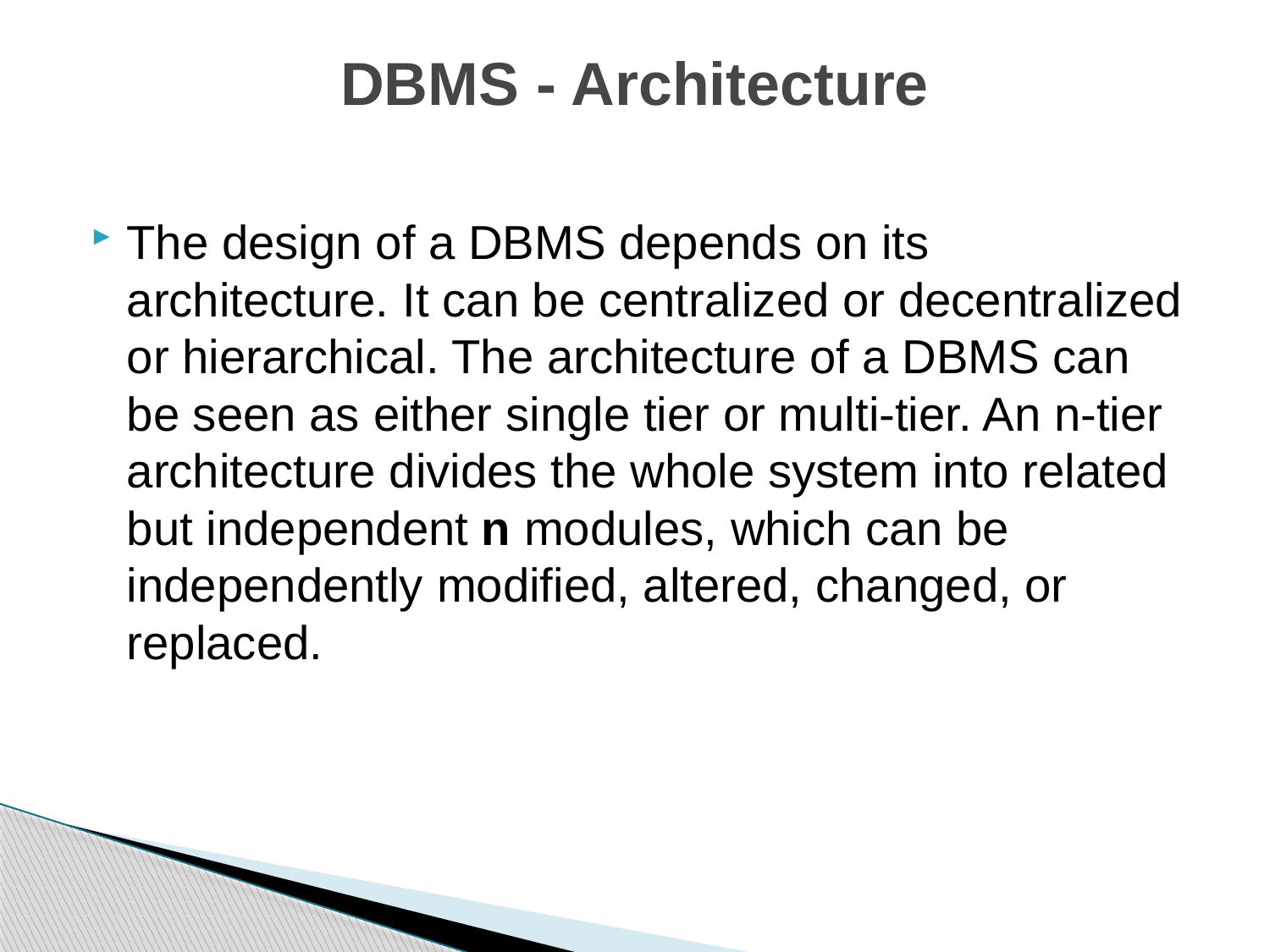

# DBMS - Architecture
The design of a DBMS depends on its architecture. It can be centralized or decentralized or hierarchical. The architecture of a DBMS can be seen as either single tier or multi-tier. An n-tier architecture divides the whole system into related but independent n modules, which can be independently modified, altered, changed, or replaced.